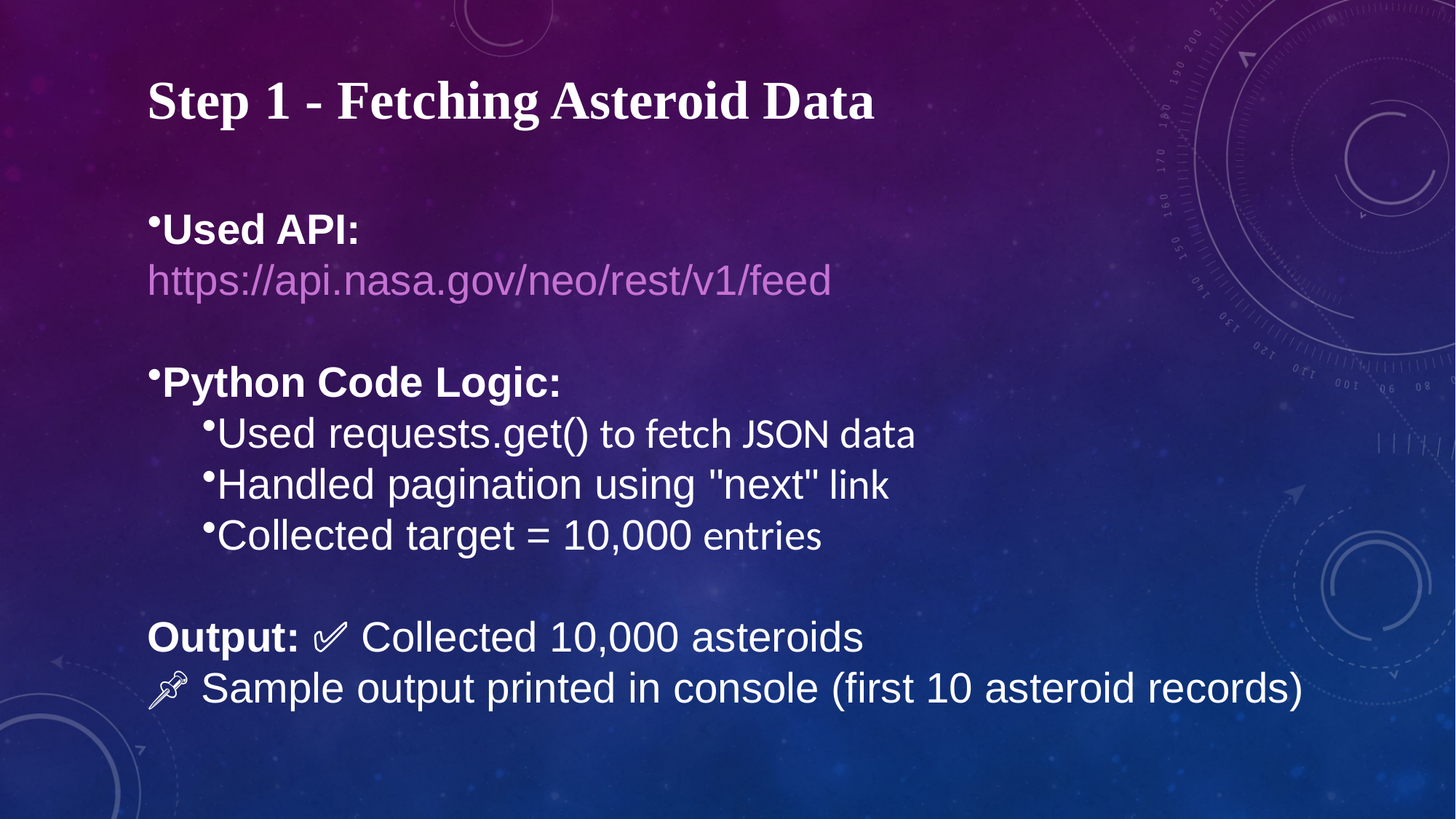

Step 1 - Fetching Asteroid Data
Used API:
https://api.nasa.gov/neo/rest/v1/feed

Python Code Logic:
Used requests.get() to fetch JSON data
Handled pagination using "next" link
Collected target = 10,000 entries

Output: ✅ Collected 10,000 asteroids
📌 Sample output printed in console (first 10 asteroid records)